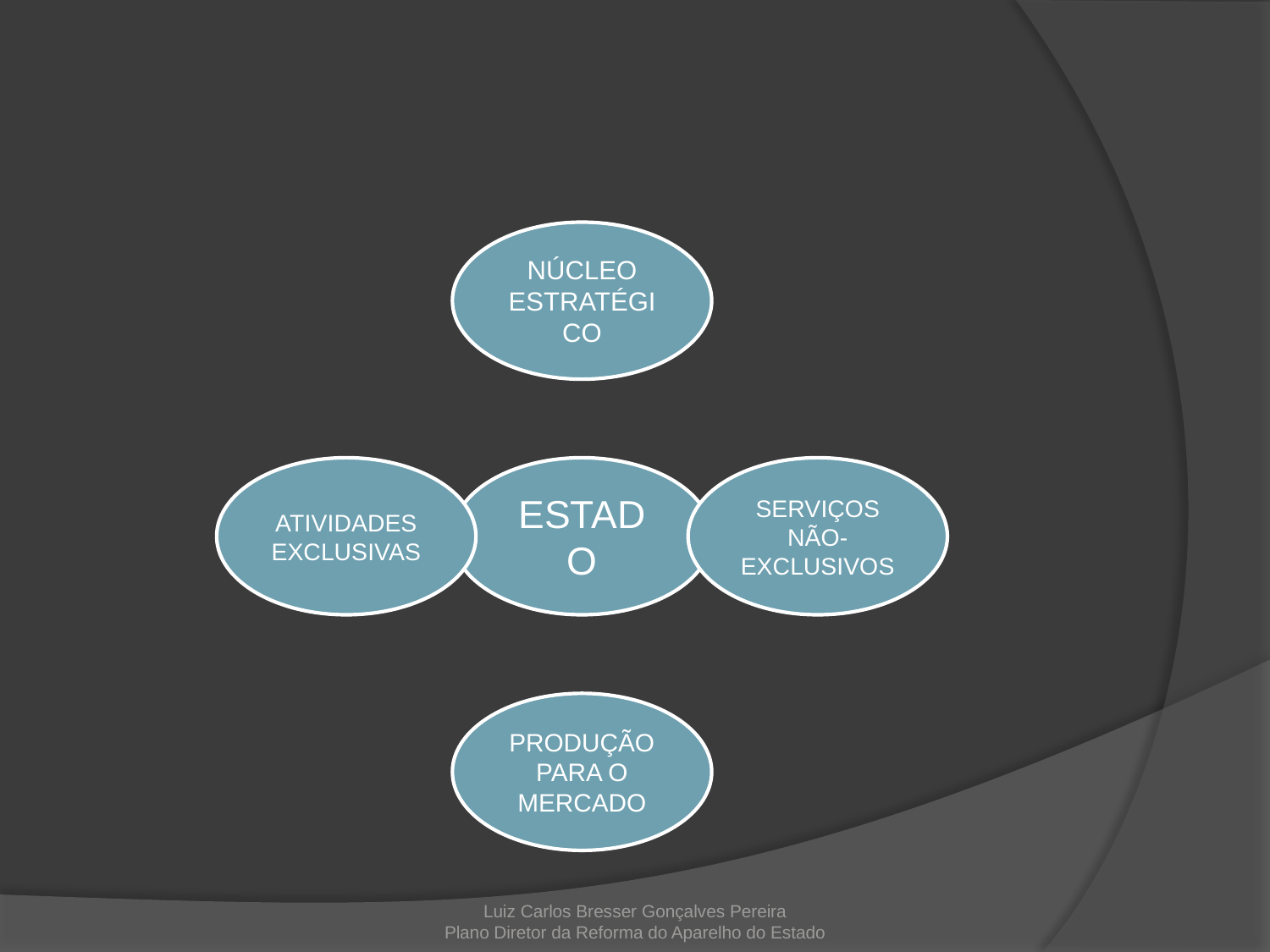

#
ESTADO
NÚCLEO ESTRATÉGICO
SERVIÇOS NÃO-EXCLUSIVOS
PRODUÇÃO PARA O MERCADO
ATIVIDADES EXCLUSIVAS
Luiz Carlos Bresser Gonçalves Pereira
Plano Diretor da Reforma do Aparelho do Estado